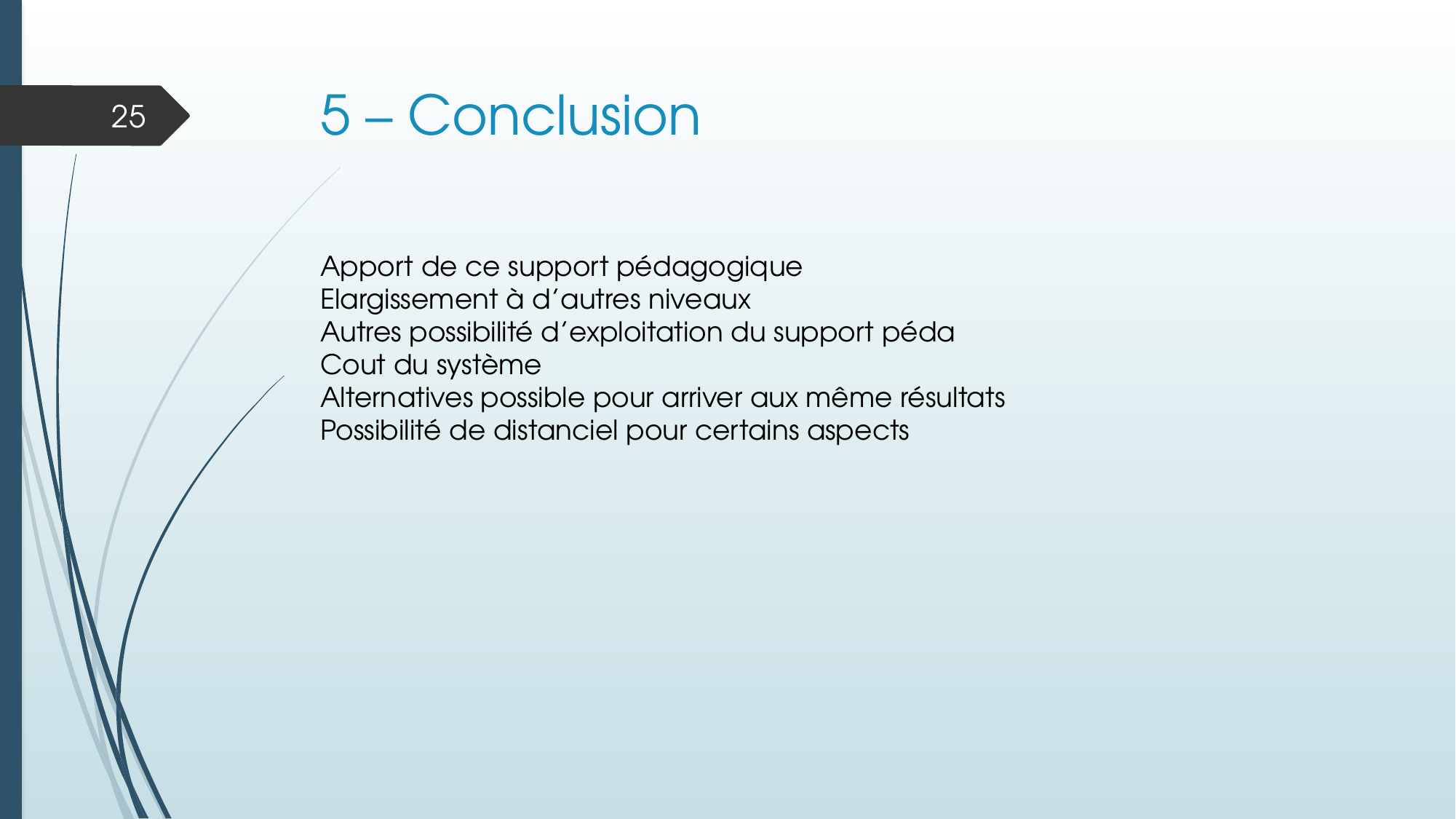

# 5 – Conclusion
25
Apport de ce support pédagogique
Elargissement à d’autres niveaux
Autres possibilité d’exploitation du support péda
Cout du système
Alternatives possible pour arriver aux même résultats
Possibilité de distanciel pour certains aspects